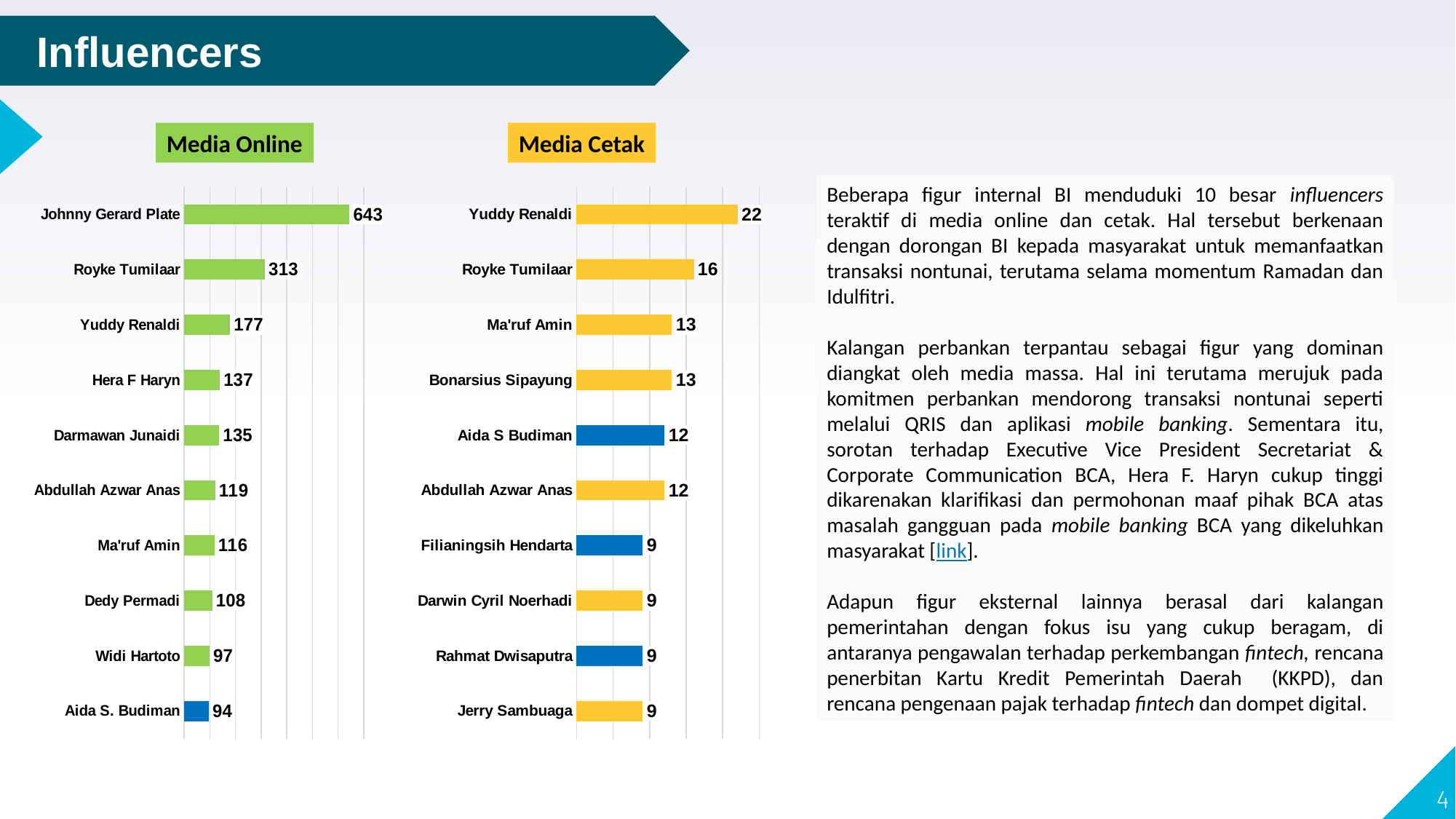

Influencers
Media Online
Media Cetak

### Chart

| Category | Series 1 |
|---|---|
| Aida S. Budiman | 94.0 |
| Widi Hartoto | 97.0 |
| Dedy Permadi | 108.0 |
| Ma'ruf Amin | 116.0 |
| Abdullah Azwar Anas | 119.0 |
| Darmawan Junaidi | 135.0 |
| Hera F Haryn | 137.0 |
| Yuddy Renaldi | 177.0 |
| Royke Tumilaar | 313.0 |
| Johnny Gerard Plate | 643.0 |

### Chart

| Category | Series 1 |
|---|---|
| Jerry Sambuaga | 9.0 |
| Rahmat Dwisaputra | 9.0 |
| Darwin Cyril Noerhadi | 9.0 |
| Filianingsih Hendarta | 9.0 |
| Abdullah Azwar Anas | 12.0 |
| Aida S Budiman | 12.0 |
| Bonarsius Sipayung | 13.0 |
| Ma'ruf Amin | 13.0 |
| Royke Tumilaar | 16.0 |
| Yuddy Renaldi | 22.0 |
Beberapa figur internal BI menduduki 10 besar influencers teraktif di media online dan cetak. Hal tersebut berkenaan dengan dorongan BI kepada masyarakat untuk memanfaatkan transaksi nontunai, terutama selama momentum Ramadan dan Idulfitri.

Kalangan perbankan terpantau sebagai figur yang dominan diangkat oleh media massa. Hal ini terutama merujuk pada komitmen perbankan mendorong transaksi nontunai seperti melalui QRIS dan aplikasi mobile banking. Sementara itu, sorotan terhadap Executive Vice President Secretariat & Corporate Communication BCA, Hera F. Haryn cukup tinggi dikarenakan klarifikasi dan permohonan maaf pihak BCA atas masalah gangguan pada mobile banking BCA yang dikeluhkan masyarakat [link].

Adapun figur eksternal lainnya berasal dari kalangan pemerintahan dengan fokus isu yang cukup beragam, di antaranya pengawalan terhadap perkembangan fintech, rencana penerbitan Kartu Kredit Pemerintah Daerah  (KKPD), dan rencana pengenaan pajak terhadap fintech dan dompet digital.
4